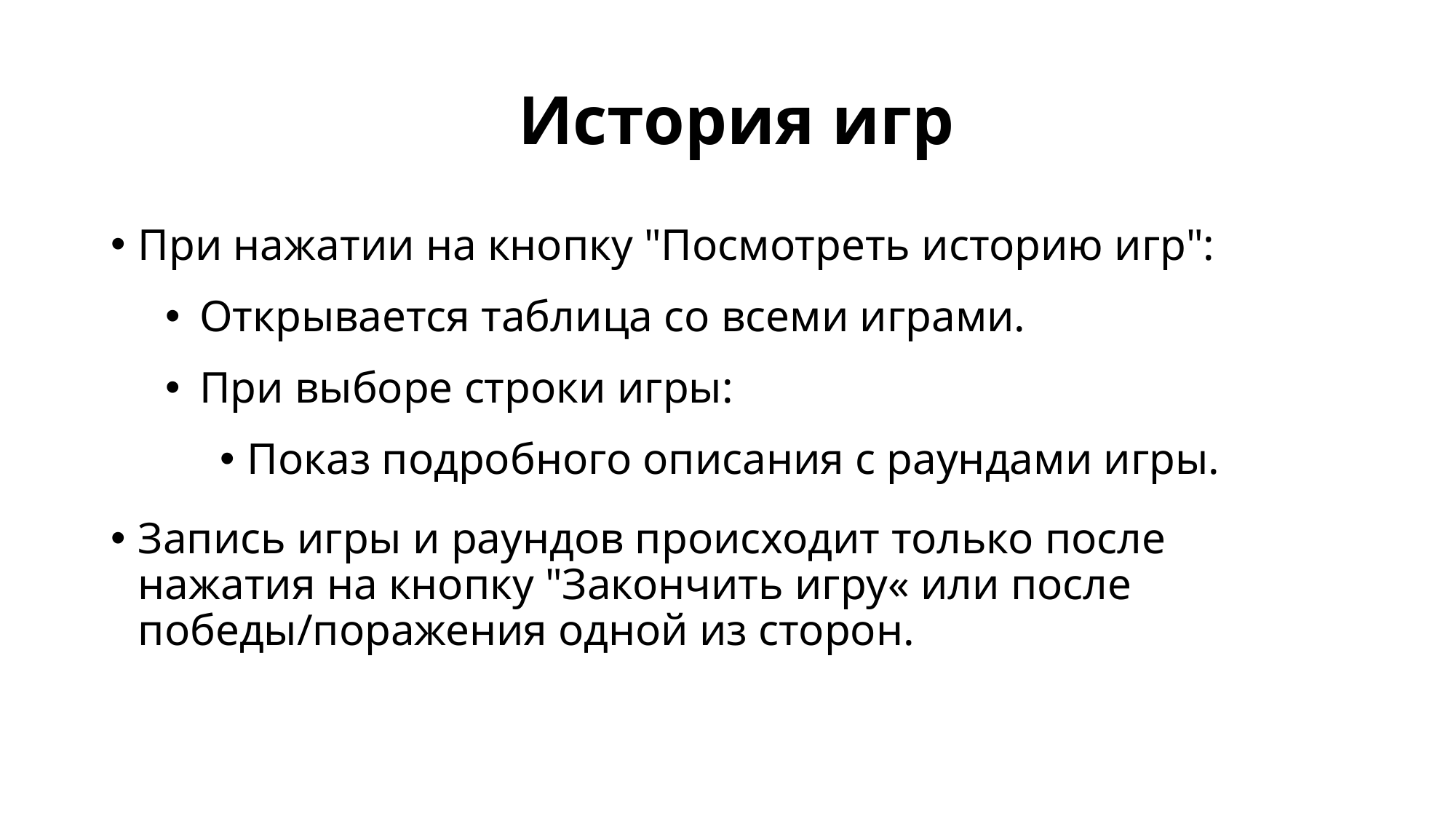

# История игр
При нажатии на кнопку "Посмотреть историю игр":
Открывается таблица со всеми играми.
При выборе строки игры:
Показ подробного описания с раундами игры.
Запись игры и раундов происходит только после нажатия на кнопку "Закончить игру« или после победы/поражения одной из сторон.